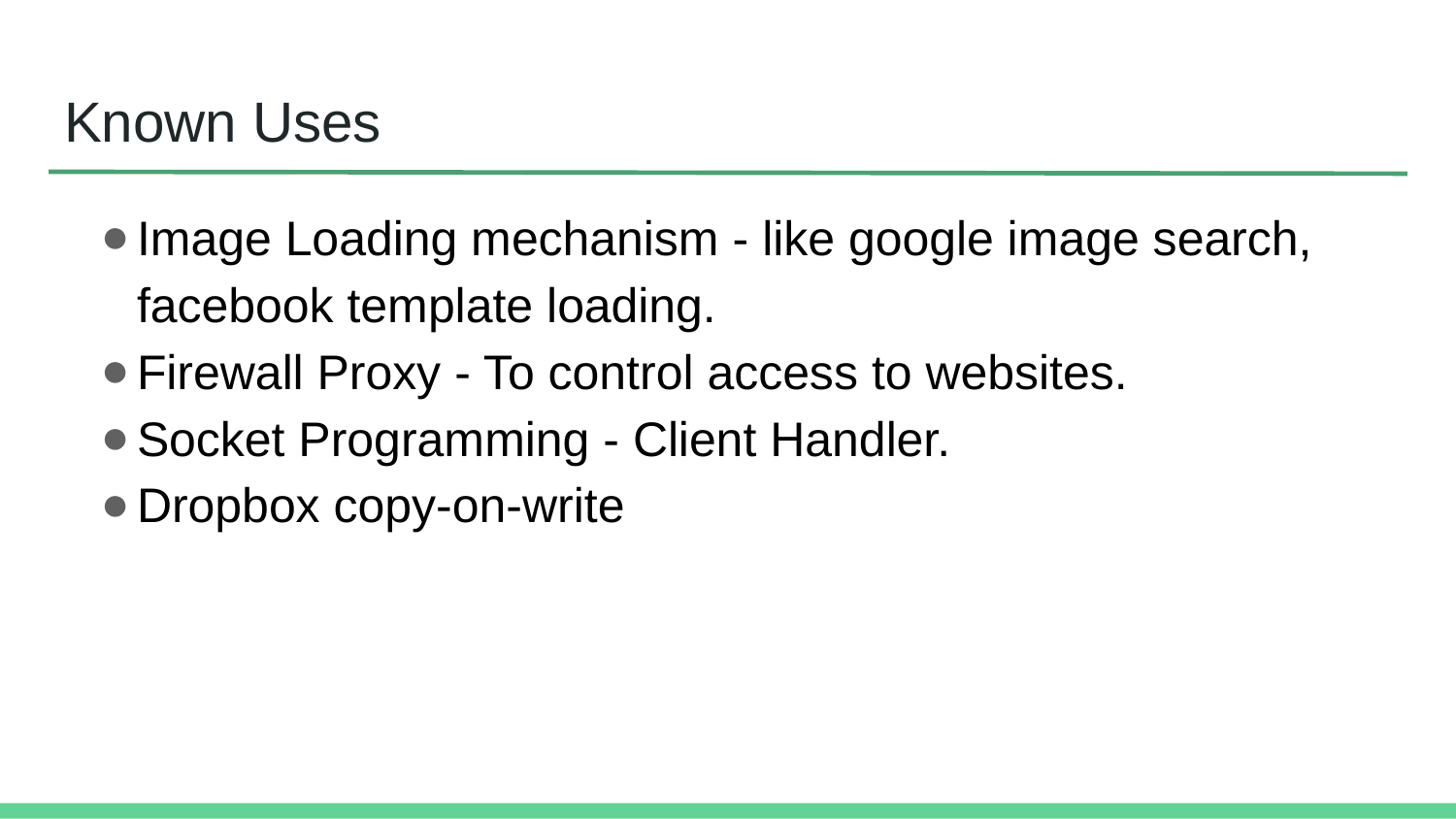

# Known Uses
Image Loading mechanism - like google image search, facebook template loading.
Firewall Proxy - To control access to websites.
Socket Programming - Client Handler.
Dropbox copy-on-write